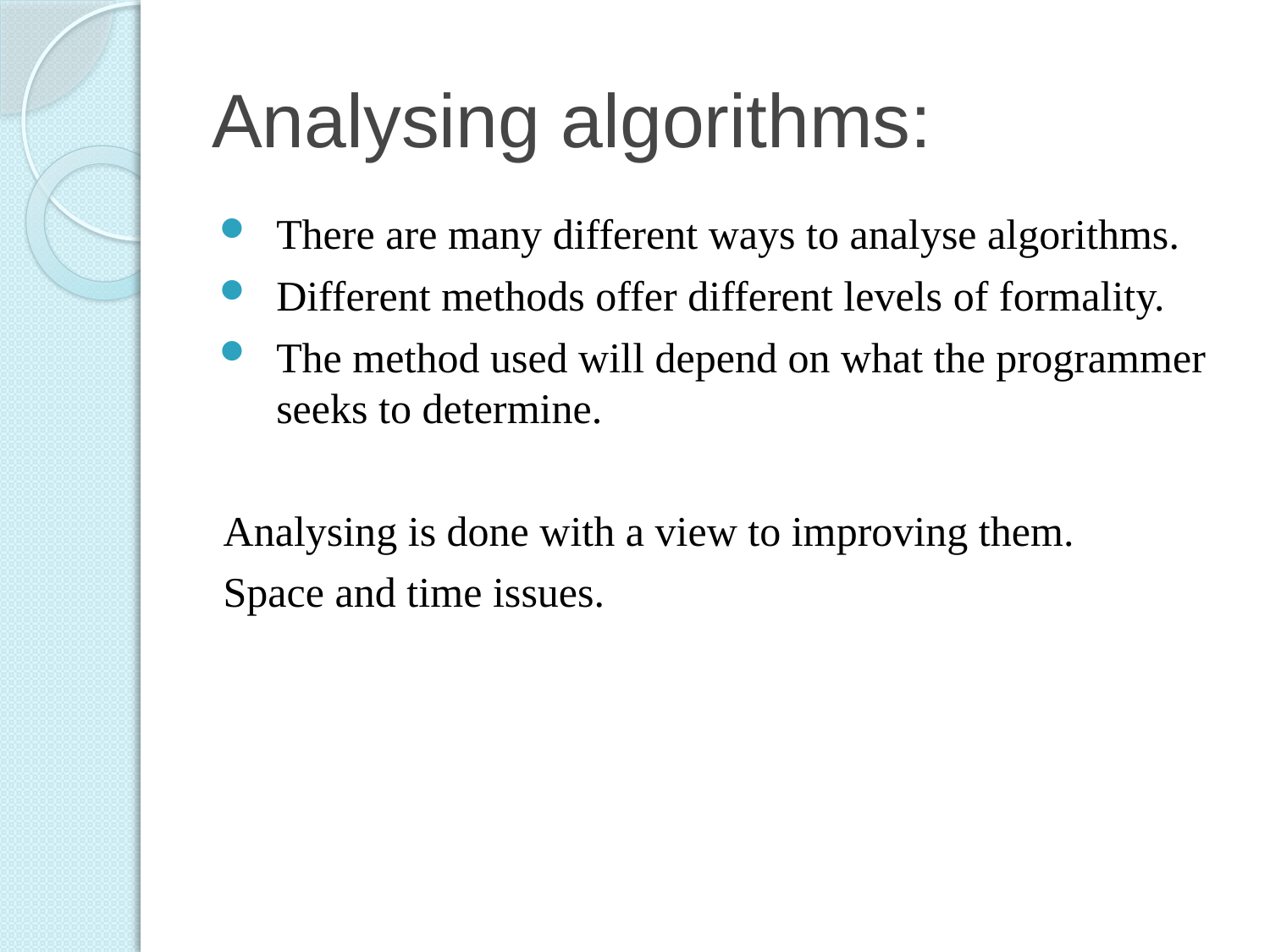

# Analysing algorithms:
There are many different ways to analyse algorithms.
Different methods offer different levels of formality.
The method used will depend on what the programmer seeks to determine.

Analysing is done with a view to improving them.
Space and time issues.